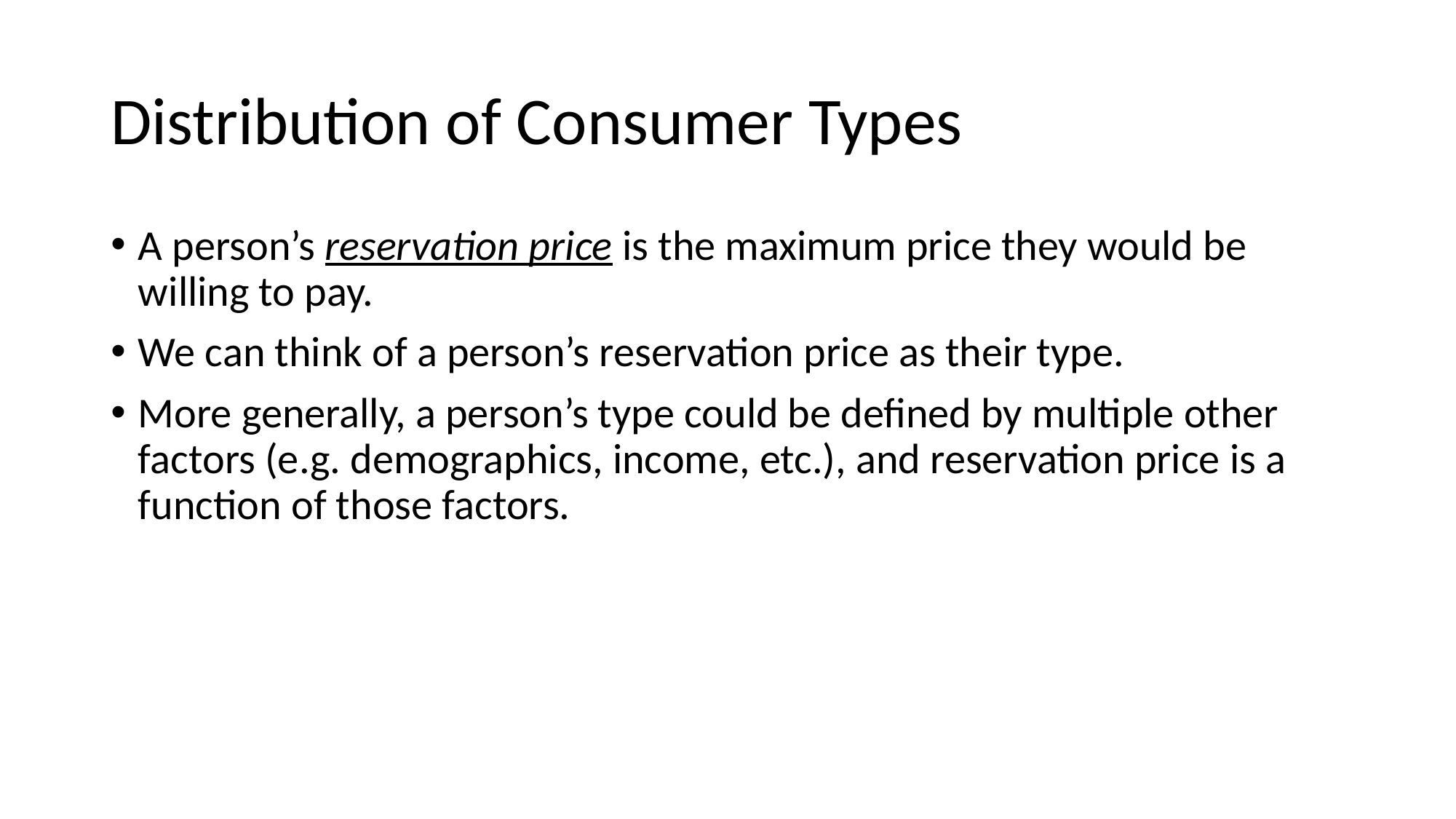

# Distribution of Consumer Types
A person’s reservation price is the maximum price they would be willing to pay.
We can think of a person’s reservation price as their type.
More generally, a person’s type could be defined by multiple other factors (e.g. demographics, income, etc.), and reservation price is a function of those factors.